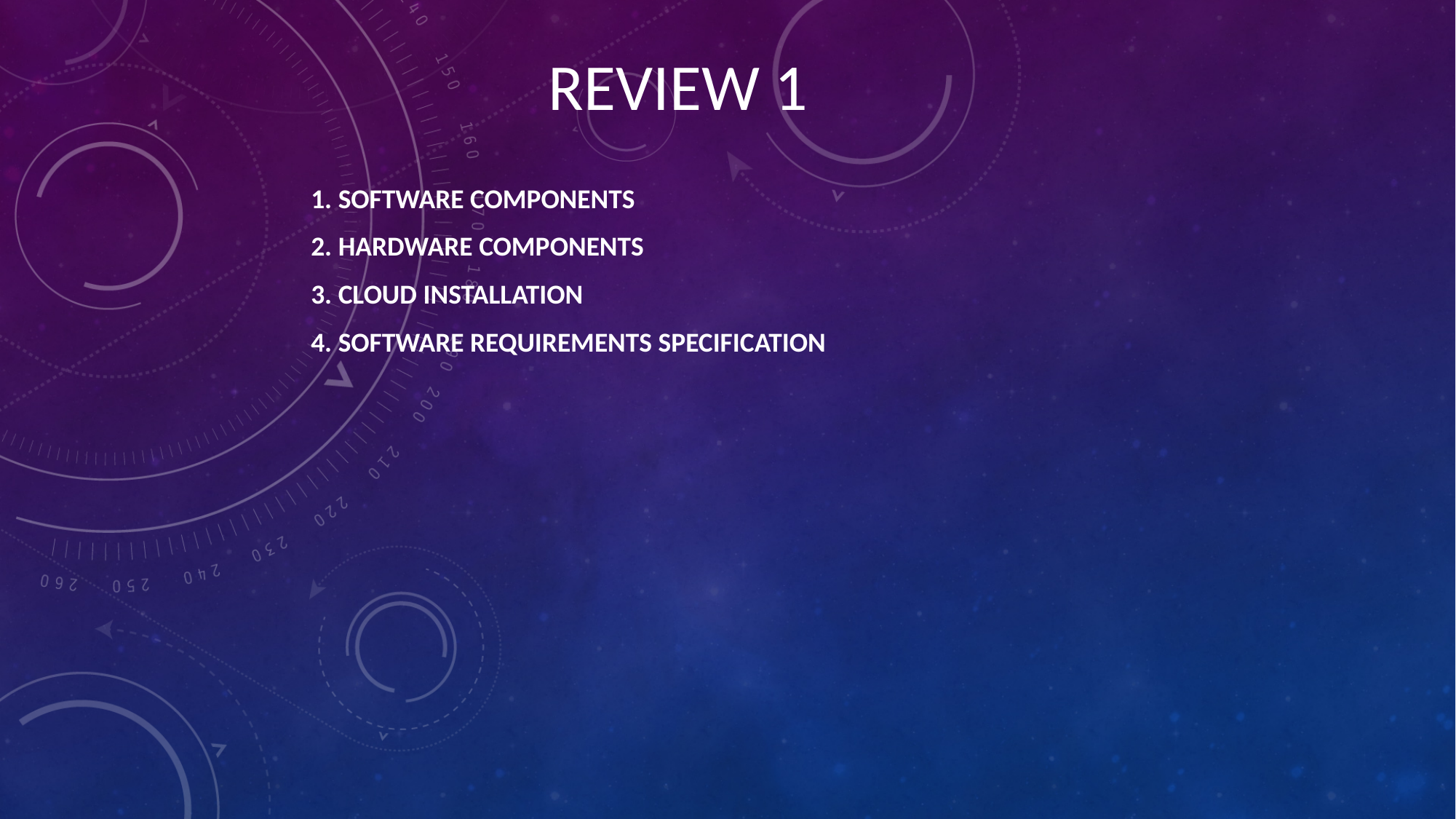

# Review 1
1. Software Components
2. Hardware Components
3. cloud installation
4. software requirements specification